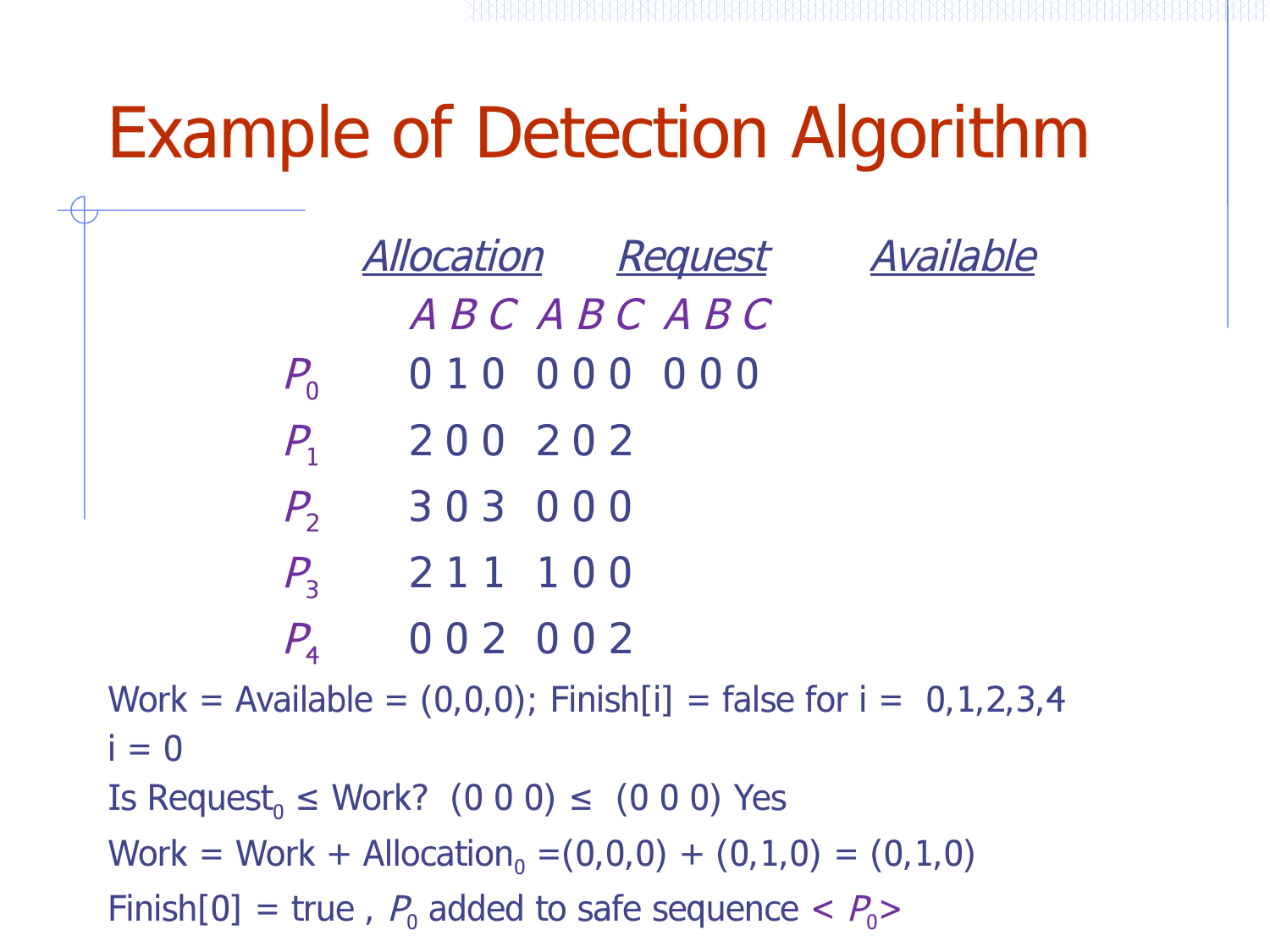

# Example of Detection Algorithm
		Allocation	Request	Available
			A B C 	A B C 	A B C
		P0	0 1 0 	0 0 0 	0 0 0
		P1	2 0 0 	2 0 2
		P2	3 0 3	0 0 0
		P3	2 1 1 	1 0 0
		P4	0 0 2 	0 0 2
Work = Available = (0,0,0); Finish[i] = false for i =  0,1,2,3,4
i = 0
Is Request0 ≤ Work?  (0 0 0) ≤  (0 0 0) Yes
Work = Work + Allocation0 =(0,0,0) + (0,1,0) = (0,1,0)
Finish[0] = true , P0 added to safe sequence < P0>